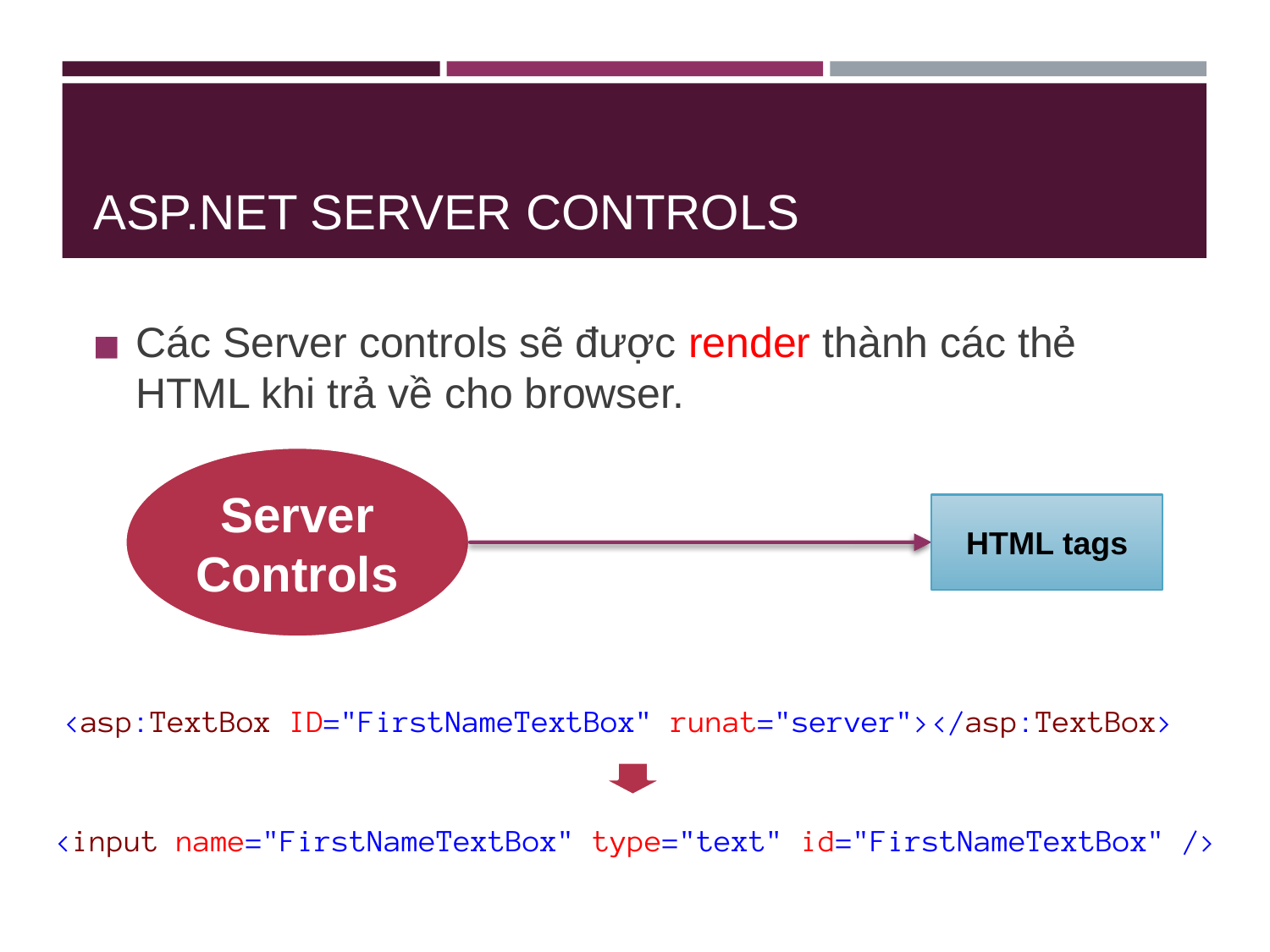

# ASP.NET SERVER CONTROLS
Các Server controls sẽ được render thành các thẻ HTML khi trả về cho browser.
Server Controls
HTML tags
<asp:TextBox ID="FirstNameTextBox" runat="server"></asp:TextBox>

<input name="FirstNameTextBox" type="text" id="FirstNameTextBox" />